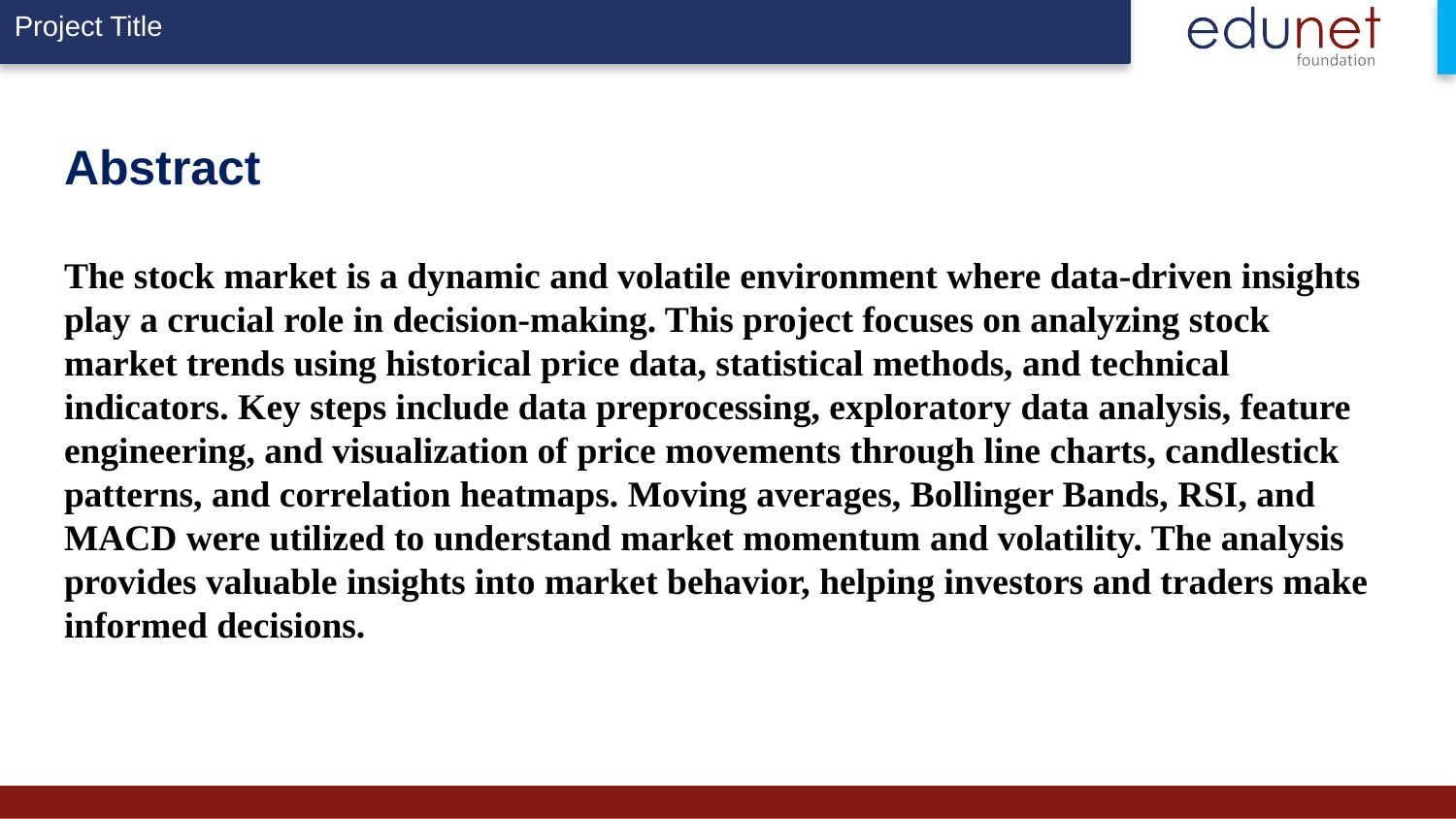

# Abstract The stock market is a dynamic and volatile environment where data-driven insights play a crucial role in decision-making. This project focuses on analyzing stock market trends using historical price data, statistical methods, and technical indicators. Key steps include data preprocessing, exploratory data analysis, feature engineering, and visualization of price movements through line charts, candlestick patterns, and correlation heatmaps. Moving averages, Bollinger Bands, RSI, and MACD were utilized to understand market momentum and volatility. The analysis provides valuable insights into market behavior, helping investors and traders make informed decisions.